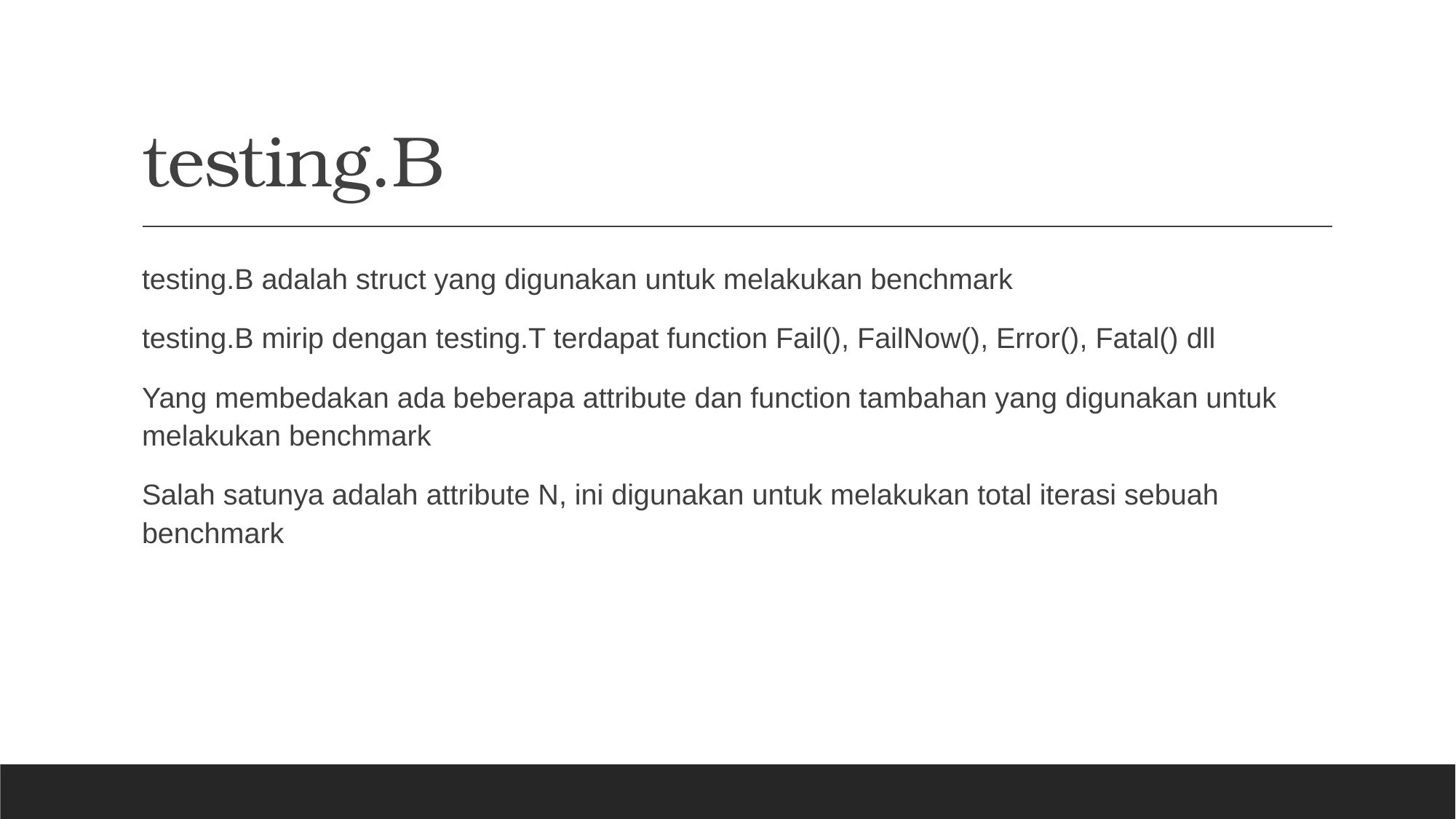

# testing.B
testing.B adalah struct yang digunakan untuk melakukan benchmark
testing.B mirip dengan testing.T terdapat function Fail(), FailNow(), Error(), Fatal() dll
Yang membedakan ada beberapa attribute dan function tambahan yang digunakan untuk melakukan benchmark
Salah satunya adalah attribute N, ini digunakan untuk melakukan total iterasi sebuah benchmark